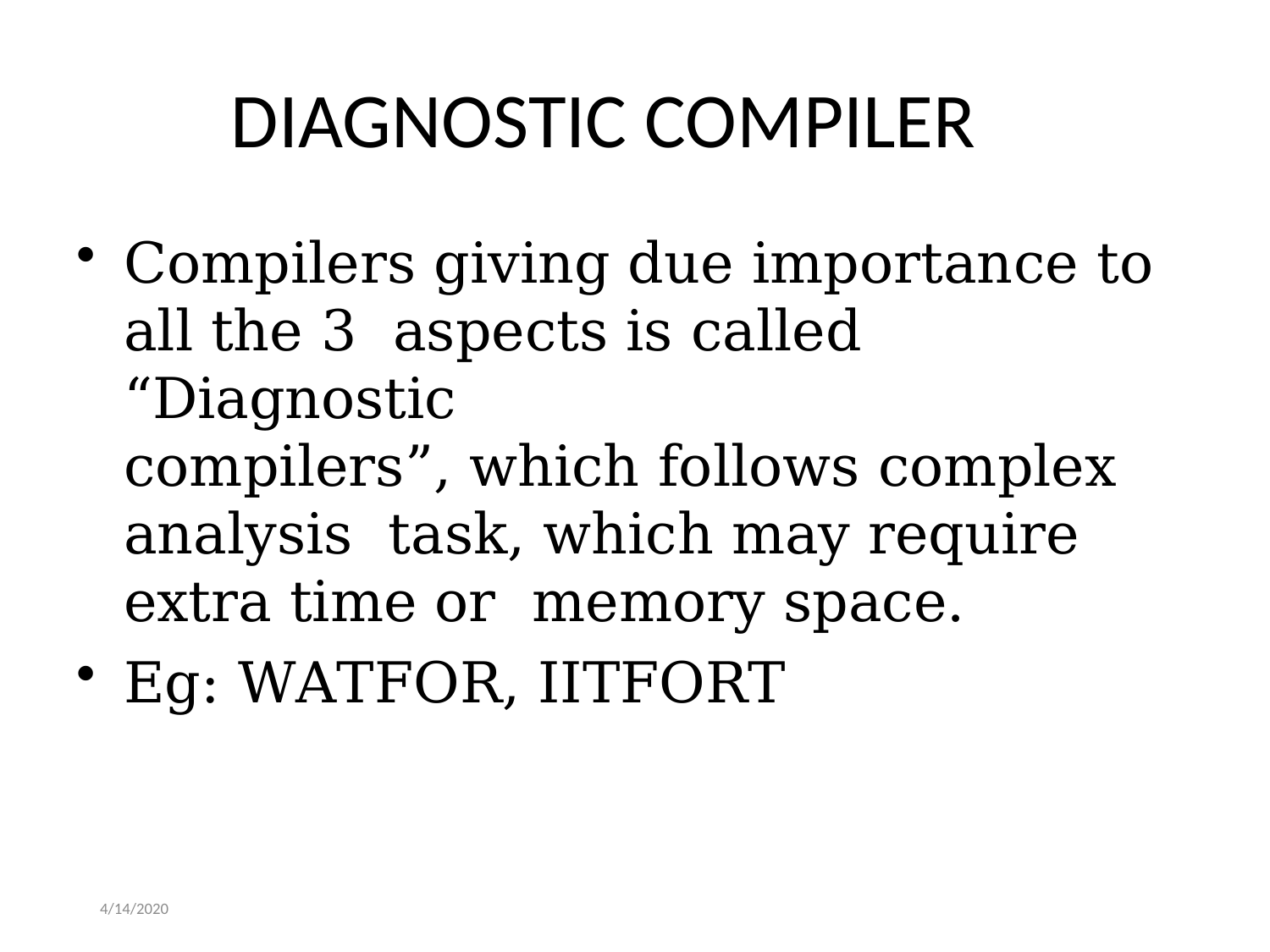

# DIAGNOSTIC COMPILER
Compilers giving due importance to all the 3  aspects is called “Diagnostic
compilers”, which follows complex analysis  task, which may require extra time or  memory space.
Eg: WATFOR, IITFORT
4/14/2020